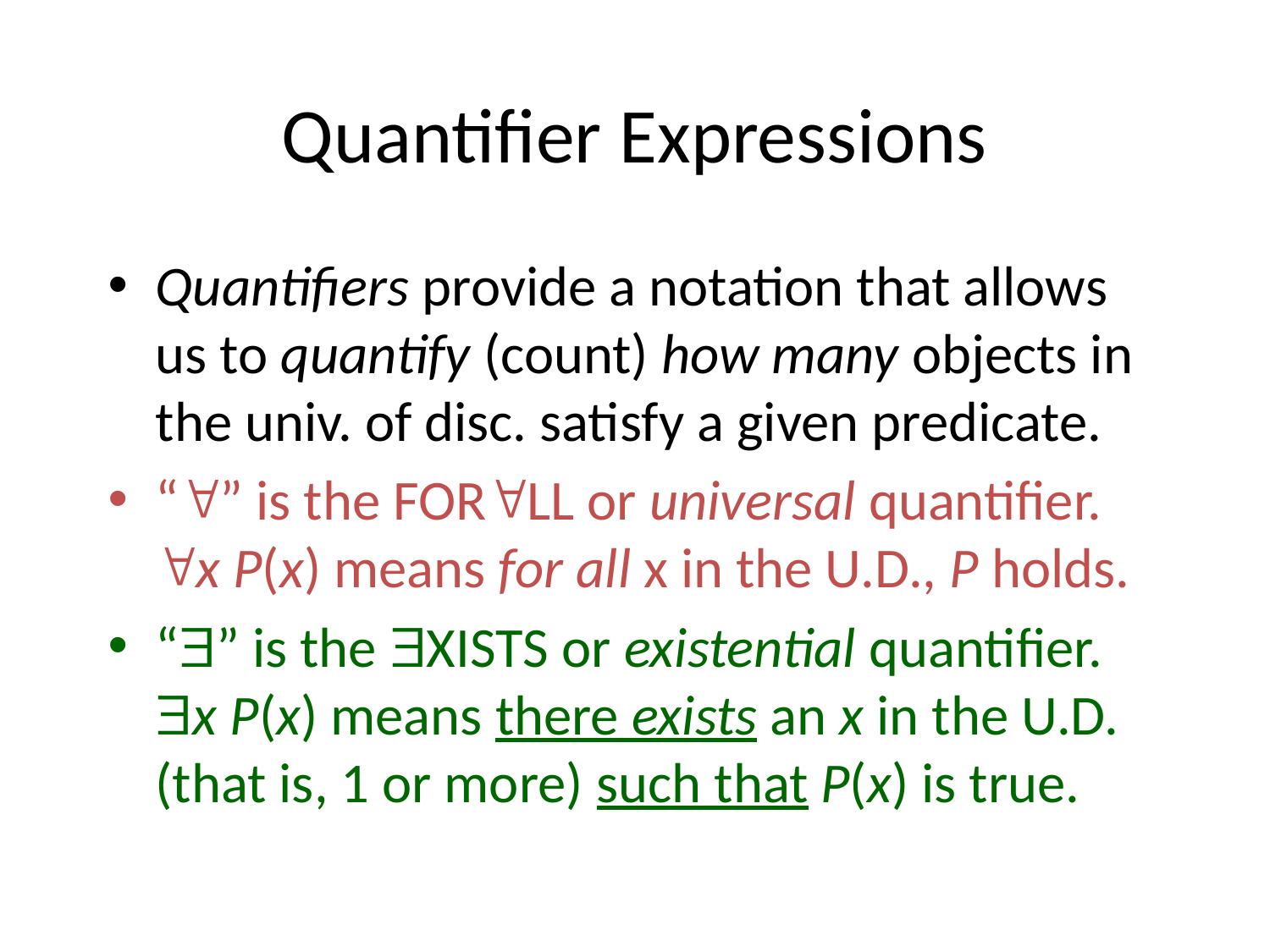

Topic #3 – Predicate Logic
# Quantifier Expressions
Quantifiers provide a notation that allows us to quantify (count) how many objects in the univ. of disc. satisfy a given predicate.
“∀” is the FOR∀LL or universal quantifier.
∀x P(x) means for all x in the U.D., P holds.
“∃” is the ∃XISTS or existential quantifier.
∃x P(x) means there exists an x in the U.D. (that is, 1 or more) such that P(x) is true.